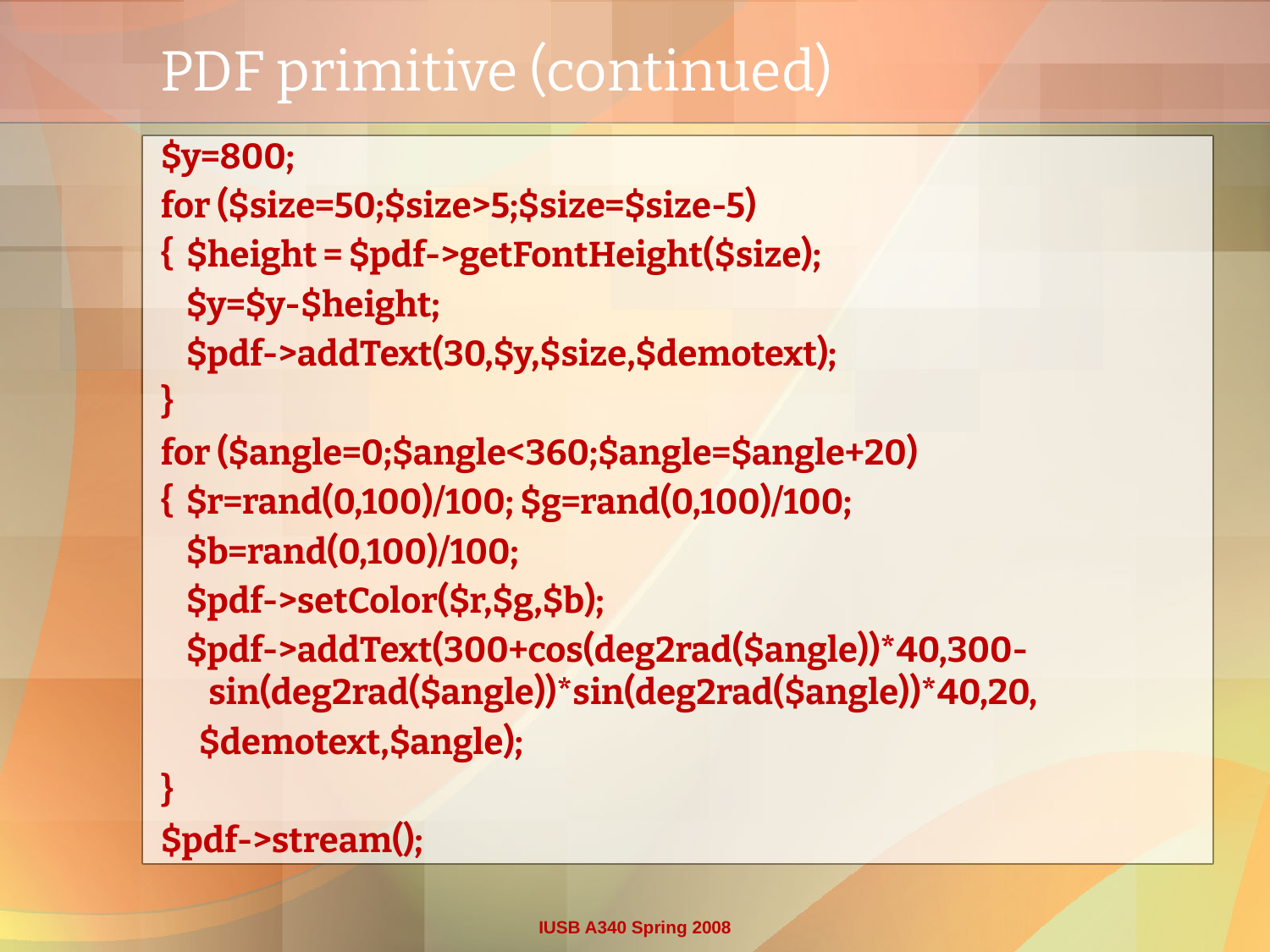

# PDF primitive (continued)
$y=800;
for ($size=50;$size>5;$size=$size-5)
{  $height = $pdf->getFontHeight($size);
    $y=$y-$height;
    $pdf->addText(30,$y,$size,$demotext);
}
for ($angle=0;$angle<360;$angle=$angle+20)
{  $r=rand(0,100)/100; $g=rand(0,100)/100;
    $b=rand(0,100)/100;
    $pdf->setColor($r,$g,$b);
    $pdf->addText(300+cos(deg2rad($angle))*40,300-   sin(deg2rad($angle))*sin(deg2rad($angle))*40,20,
      $demotext,$angle);
}
$pdf->stream();
IUSB A340 Spring 2008